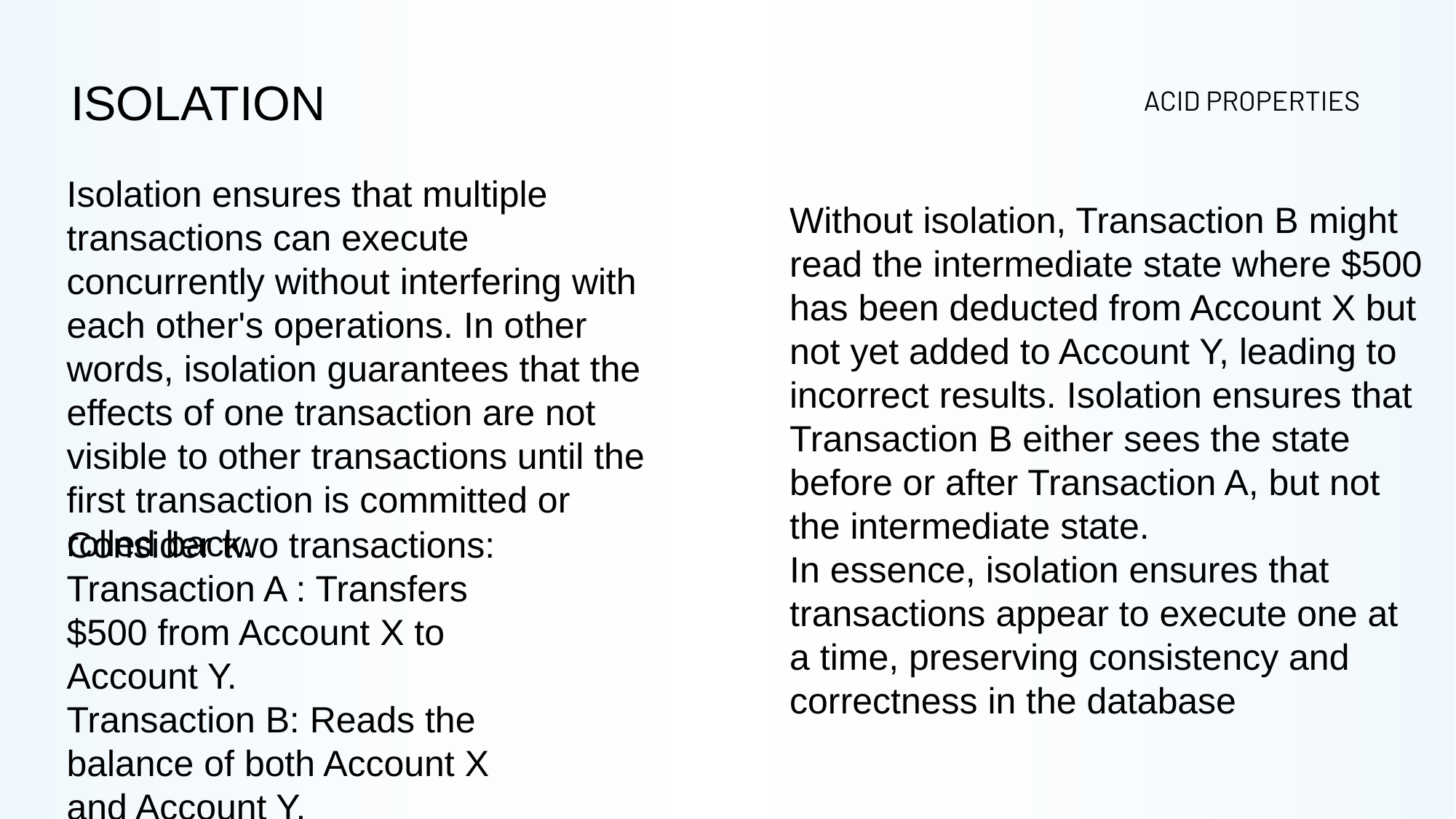

#
ISOLATION
ACID PROPERTIES
Isolation ensures that multiple transactions can execute concurrently without interfering with each other's operations. In other words, isolation guarantees that the effects of one transaction are not visible to other transactions until the first transaction is committed or rolled back.
Without isolation, Transaction B might read the intermediate state where $500 has been deducted from Account X but not yet added to Account Y, leading to incorrect results. Isolation ensures that Transaction B either sees the state before or after Transaction A, but not the intermediate state.
In essence, isolation ensures that transactions appear to execute one at a time, preserving consistency and correctness in the database

Consider two transactions:
Transaction A : Transfers $500 from Account X to Account Y.
Transaction B: Reads the balance of both Account X and Account Y.